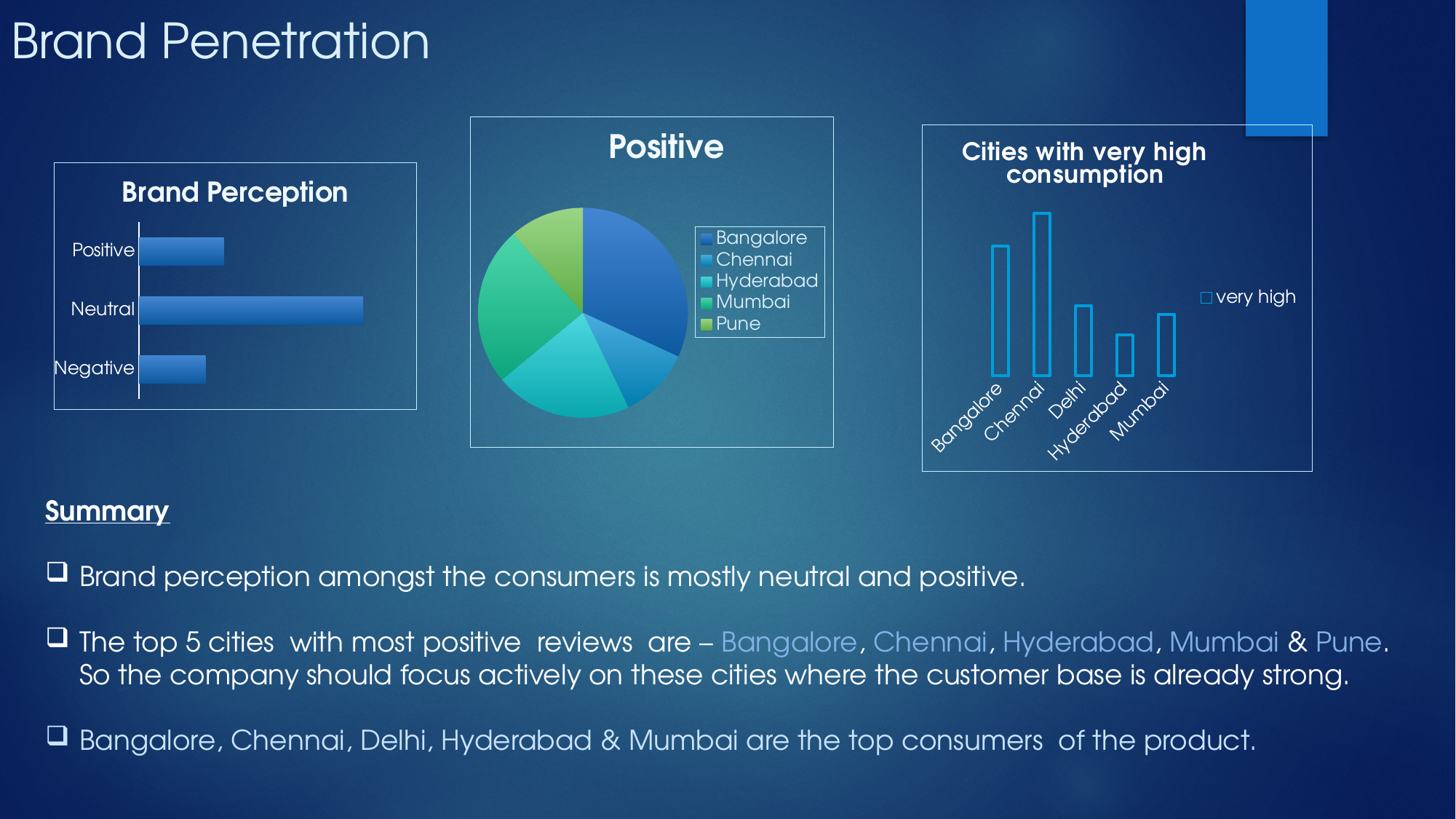

# Brand Penetration

### Chart: Positive

| Category | Positive |
|---|---|
| Bangalore | 566.0 |
| Chennai | 196.0 |
| Hyderabad | 376.0 |
| Mumbai | 435.0 |
| Pune | 205.0 |

### Chart: Cities with very high consumption

| Category | very high |
|---|---|
| Bangalore | 302.0 |
| Chennai | 378.0 |
| Delhi | 163.0 |
| Hyderabad | 95.0 |
| Mumbai | 143.0 |

### Chart: Brand Perception

| Category | Total |
|---|---|
| Negative | 1769.0 |
| Neutral | 5974.0 |
| Positive | 2257.0 |
Summary

Brand perception amongst the consumers is mostly neutral and positive.

The top 5 cities  with most positive  reviews  are – Bangalore, Chennai, Hyderabad, Mumbai & Pune. So the company should focus actively on these cities where the customer base is already strong.

Bangalore, Chennai, Delhi, Hyderabad & Mumbai are the top consumers  of the product.